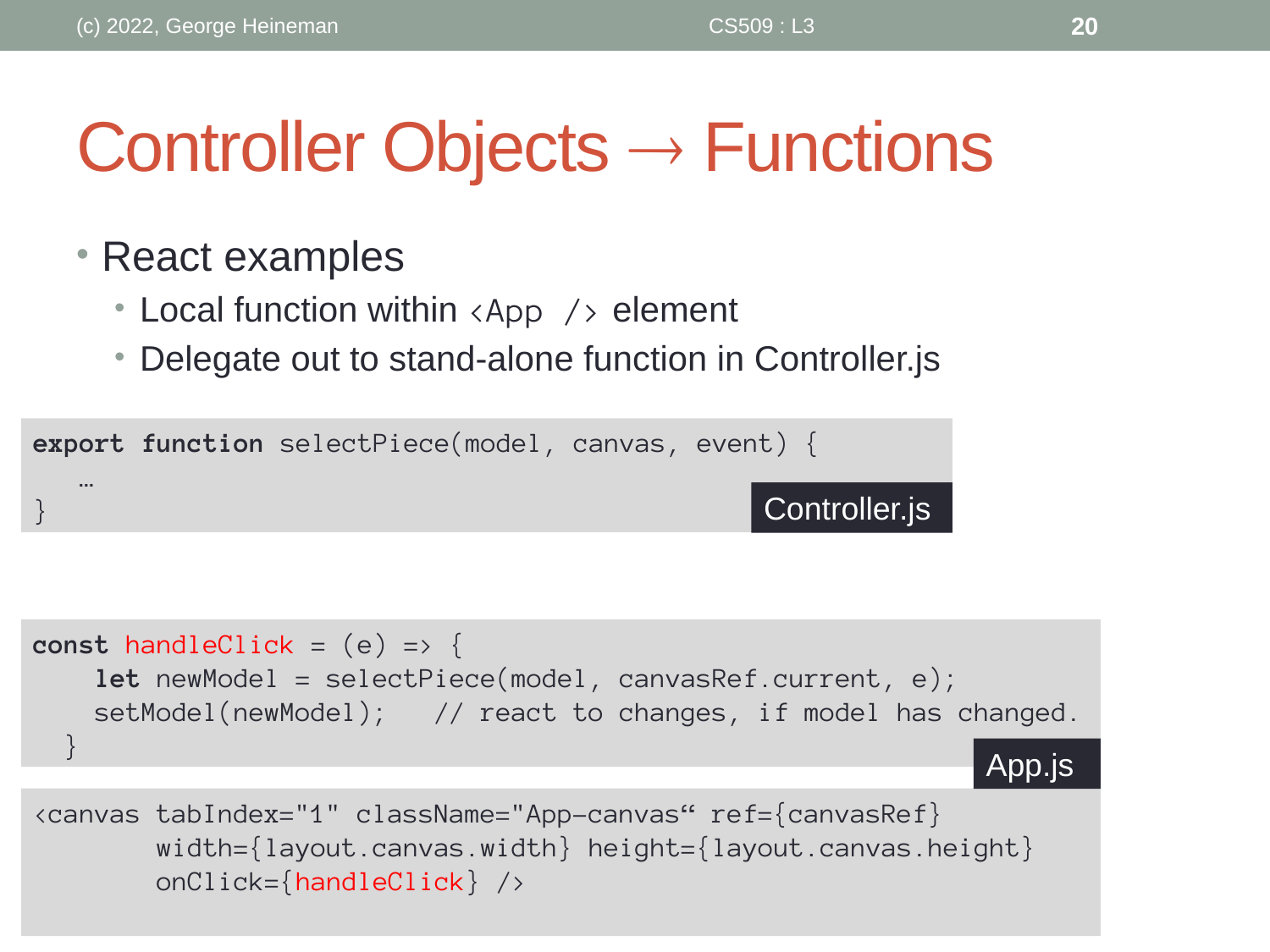

(c) 2022, George Heineman
CS509 : L3
20
# Controller Objects → Functions
React examples
Local function within <App /> element
Delegate out to stand-alone function in Controller.js

export function selectPiece(model, canvas, event) {
   …
}
Controller.js
const handleClick = (e) => {
    let newModel = selectPiece(model, canvasRef.current, e);
    setModel(newModel);   // react to changes, if model has changed.
  }
App.js
<canvas tabIndex="1" className="App-canvas“ ref={canvasRef}
        width={layout.canvas.width} height={layout.canvas.height}
        onClick={handleClick} />